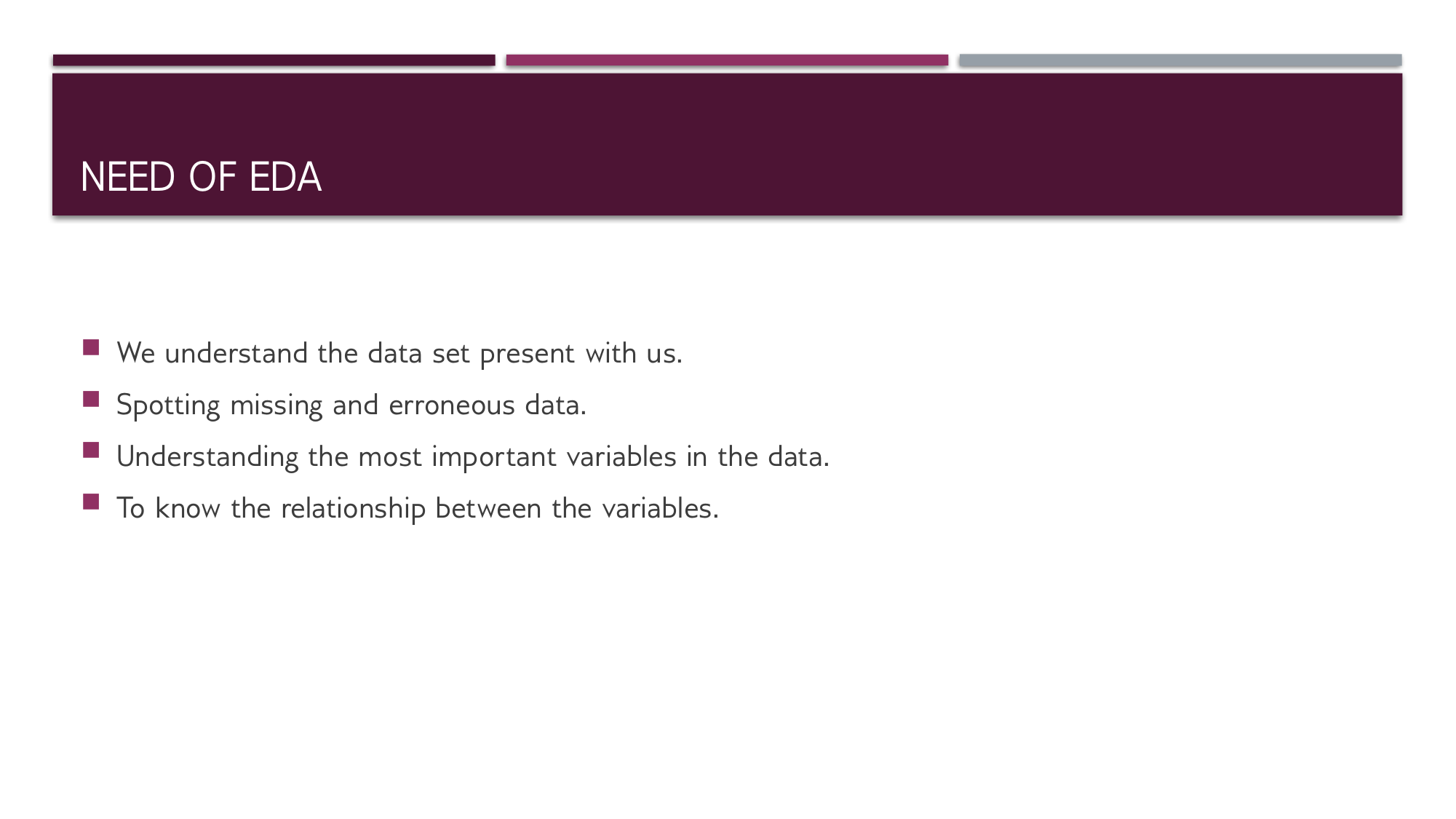

# Need of eda
We understand the data set present with us.
Spotting missing and erroneous data.
Understanding the most important variables in the data.
To know the relationship between the variables.